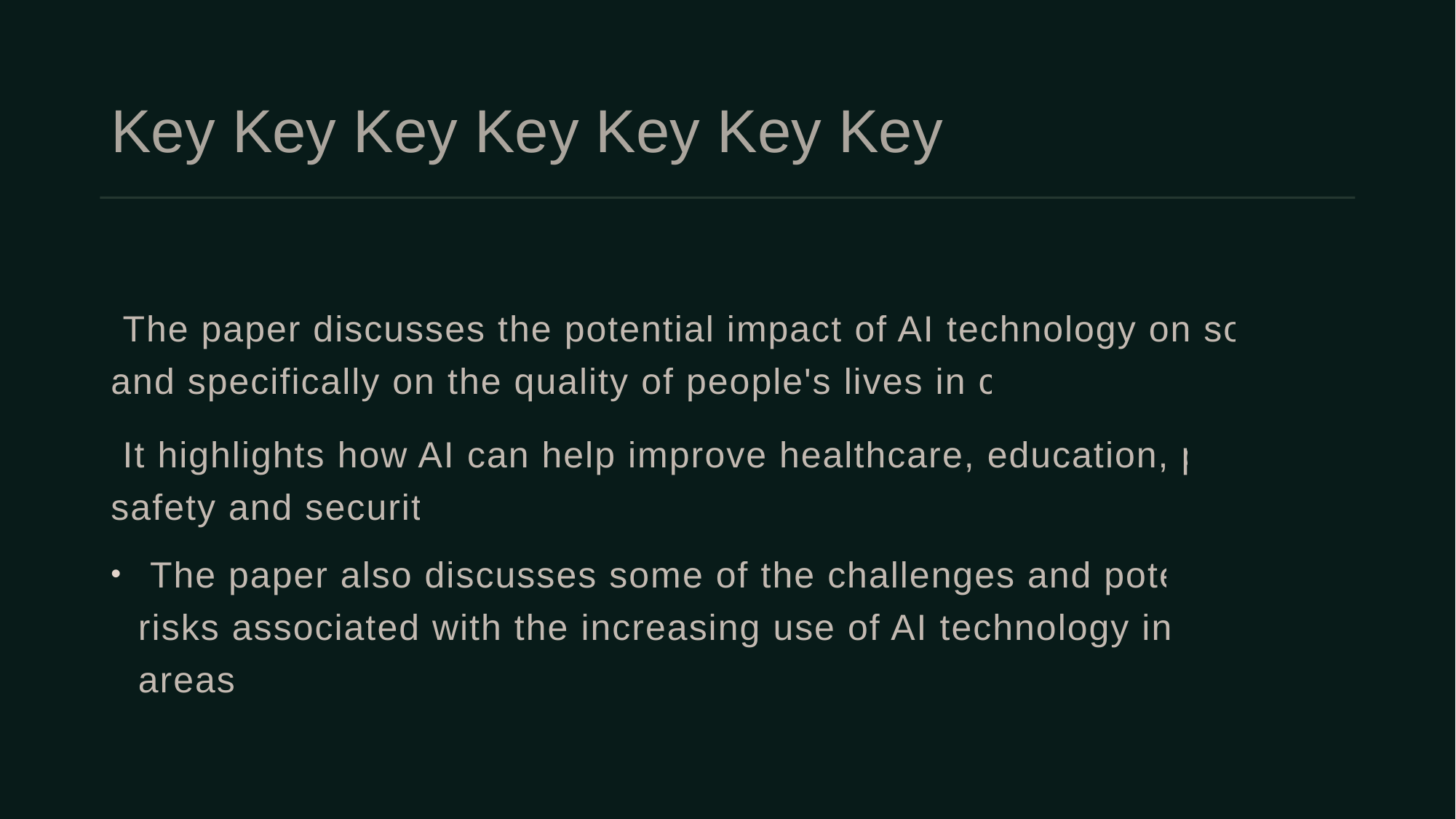

# Key Key Key Key Key Key Key
 The paper discusses the potential impact of AI technology on society, and specifically on the quality of people's lives in cities.
 It highlights how AI can help improve healthcare, education, public safety and security.
 The paper also discusses some of the challenges and potential risks associated with the increasing use of AI technology in these areas.